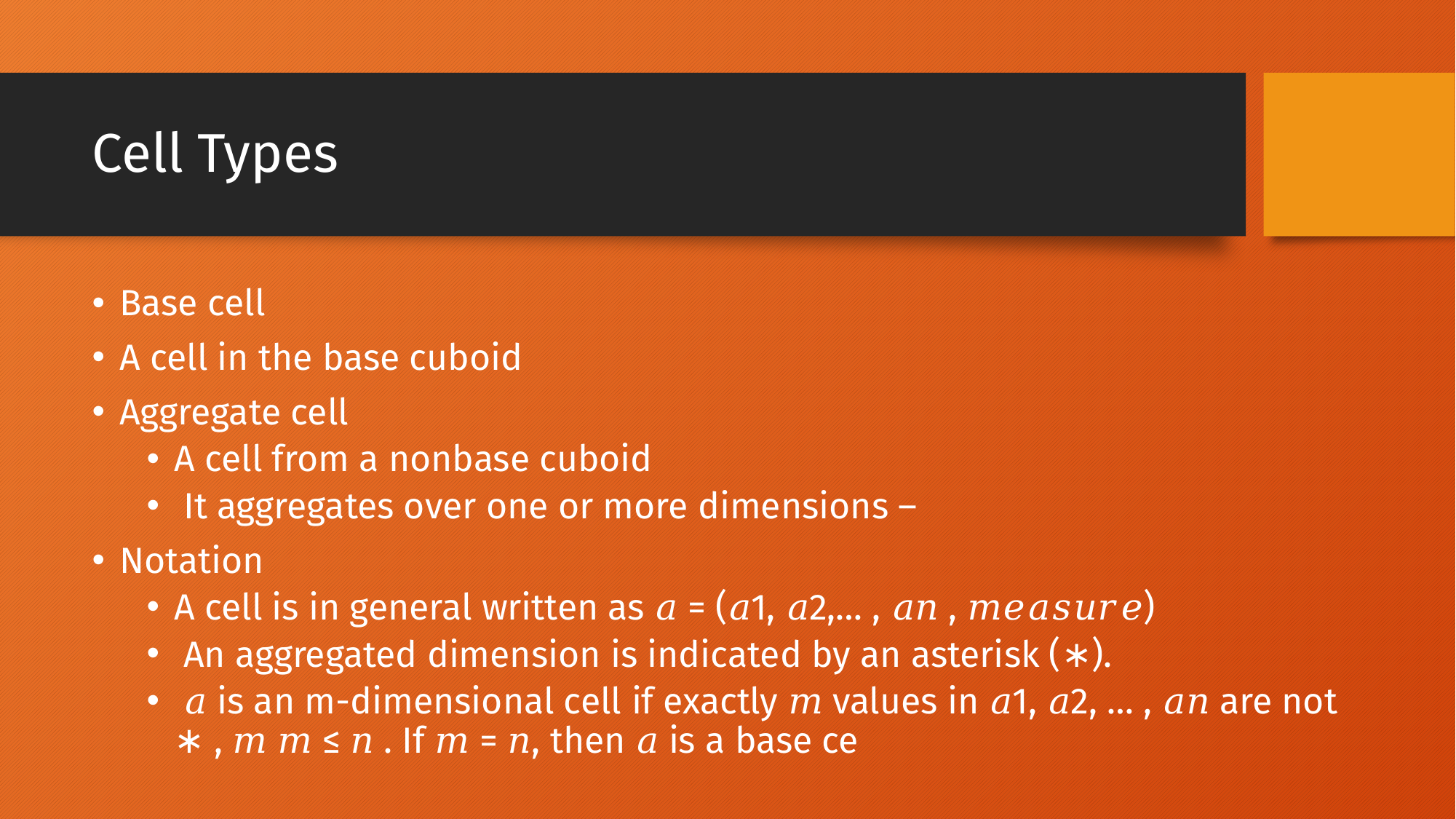

# Cell Types
Base cell
A cell in the base cuboid
Aggregate cell
A cell from a nonbase cuboid
 It aggregates over one or more dimensions –
Notation
A cell is in general written as 𝑎 = (𝑎1, 𝑎2,… , 𝑎𝑛 , 𝑚𝑒𝑎𝑠𝑢𝑟𝑒)
 An aggregated dimension is indicated by an asterisk (∗).
 𝑎 is an m-dimensional cell if exactly 𝑚 values in 𝑎1, 𝑎2, … , 𝑎𝑛 are not ∗ , 𝑚 𝑚 ≤ 𝑛 . If 𝑚 = 𝑛, then 𝑎 is a base ce